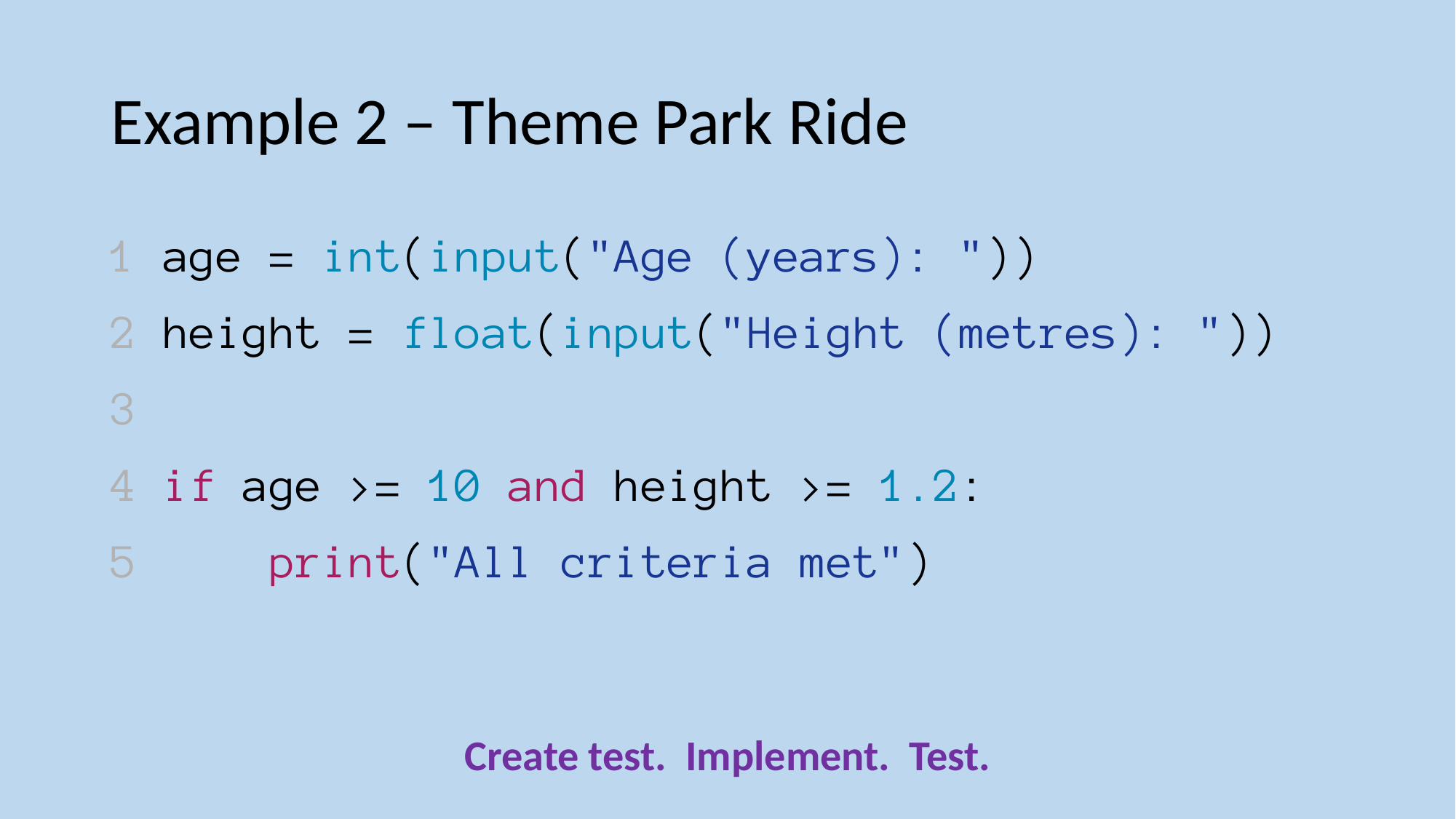

# Example 2 – Theme Park Ride
1 age = int(input("Age (years): "))
2 height = float(input("Height (metres): "))
3
4 if age >= 10 and height >= 1.2:
5     print("All criteria met")

Create test.  Implement.  Test.